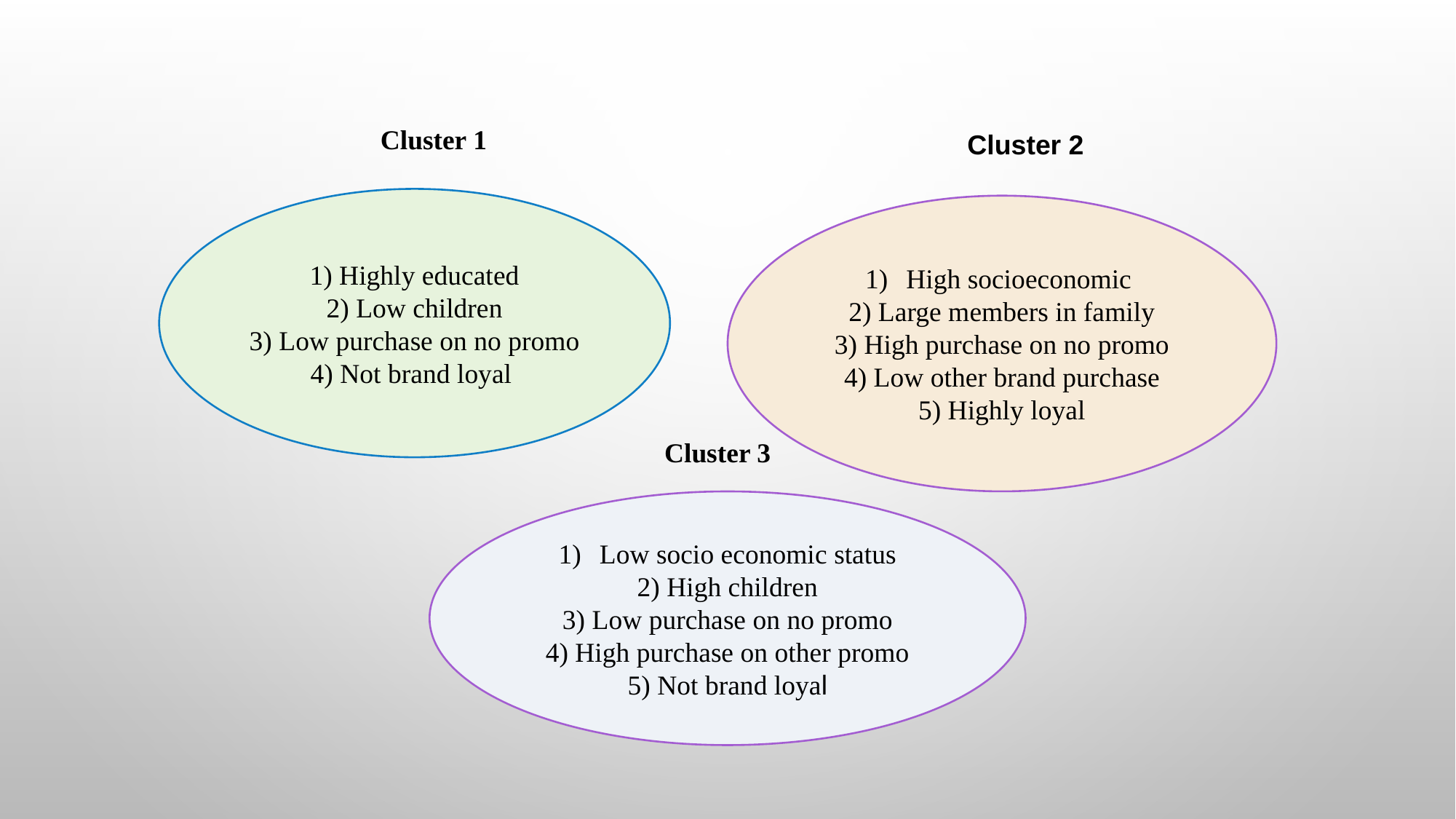

Cluster 1
Cluster 2
1) Highly educated
2) Low children
3) Low purchase on no promo
4) Not brand loyal
High socioeconomic
2) Large members in family
3) High purchase on no promo
4) Low other brand purchase
5) Highly loyal
Cluster 3
Low socio economic status
2) High children
3) Low purchase on no promo
4) High purchase on other promo
5) Not brand loyal